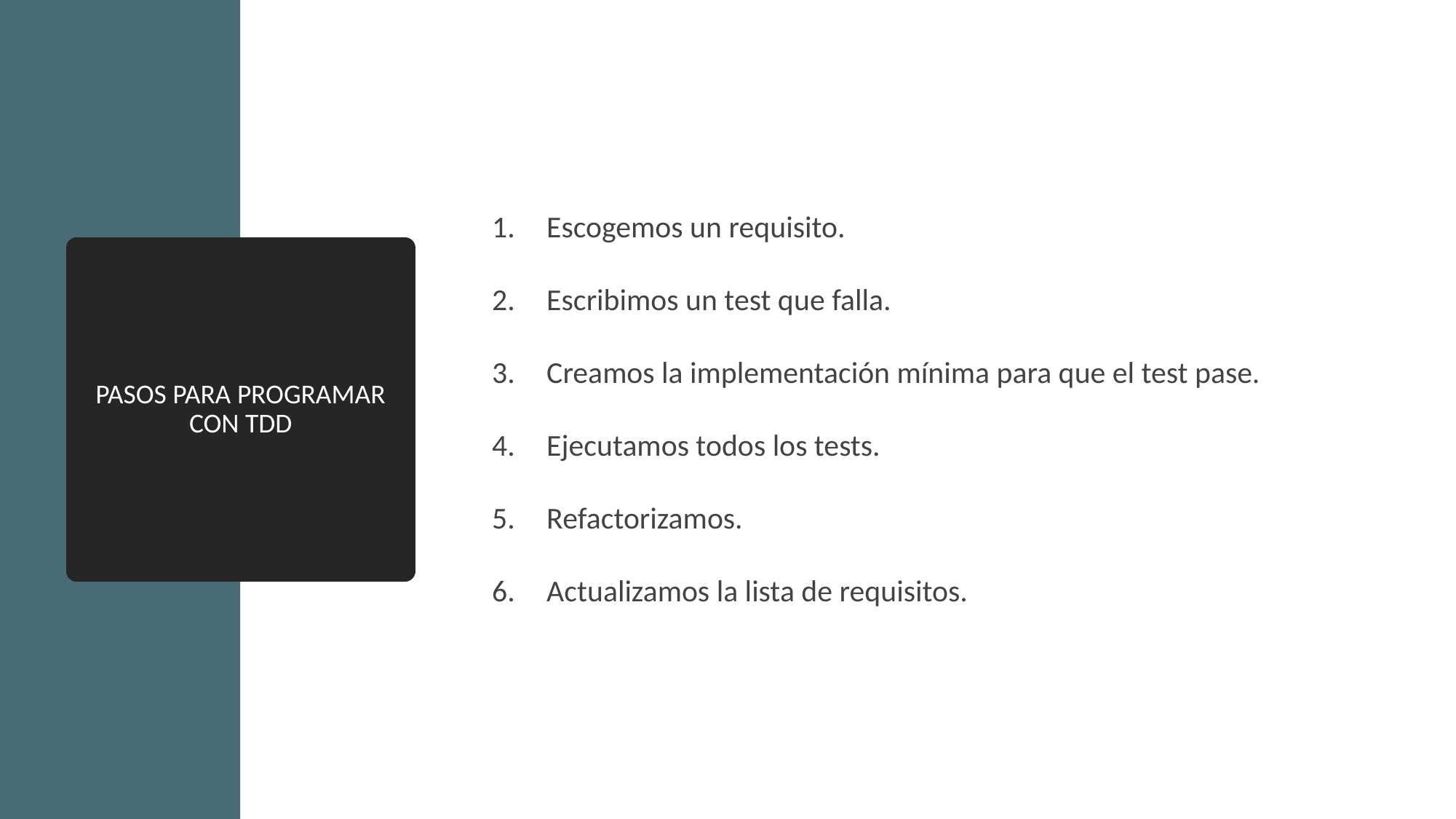

Escogemos un requisito.

Escribimos un test que falla.

Creamos la implementación mínima para que el test pase.

Ejecutamos todos los tests.

Refactorizamos.

Actualizamos la lista de requisitos.
# PASOS PARA PROGRAMAR CON TDD